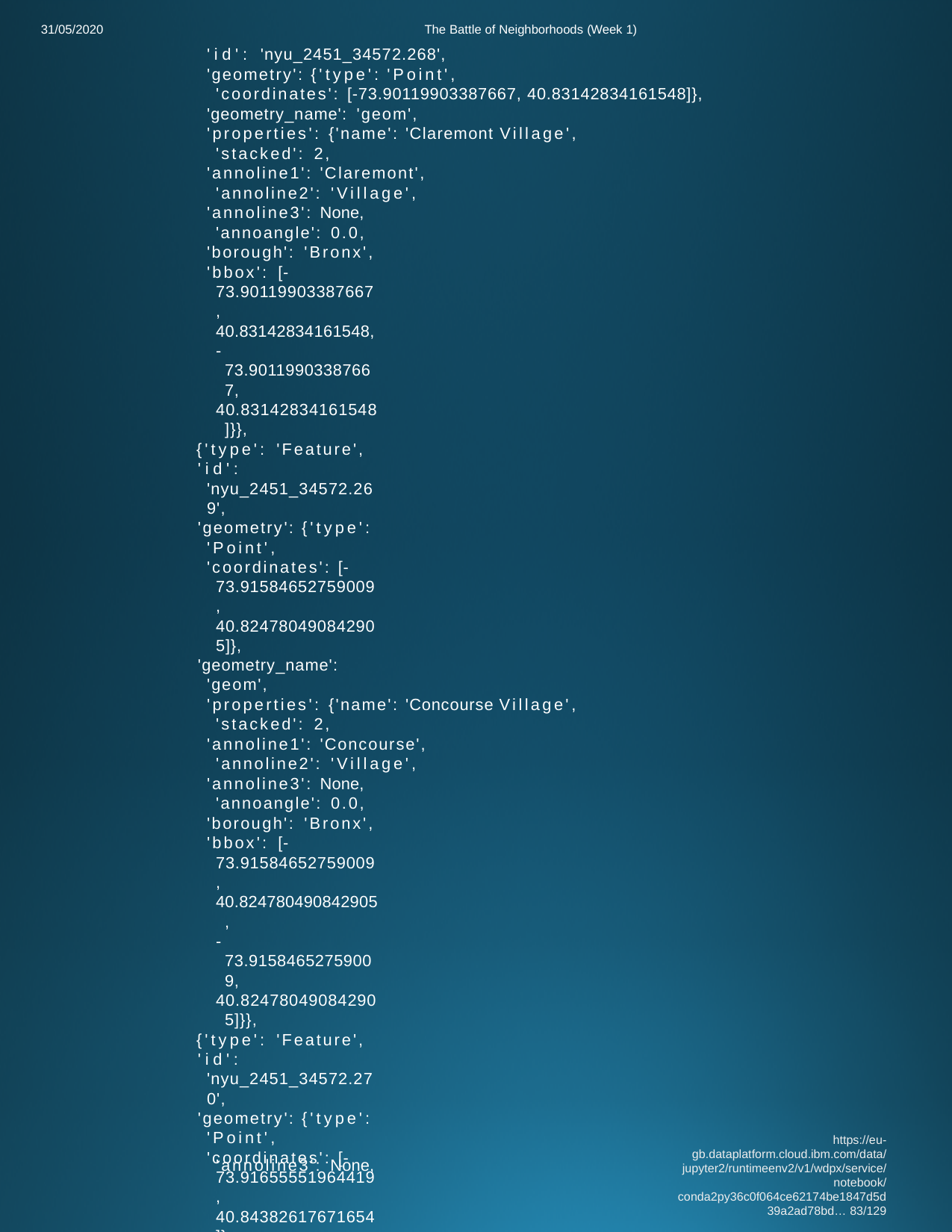

The Battle of Neighborhoods (Week 1)
'id': 'nyu_2451_34572.268',
'geometry': {'type': 'Point',
'coordinates': [-73.90119903387667, 40.83142834161548]},
'geometry_name': 'geom',
'properties': {'name': 'Claremont Village',  'stacked': 2,
'annoline1': 'Claremont',  'annoline2': 'Village',
'annoline3': None,  'annoangle': 0.0,
'borough': 'Bronx',
'bbox': [-73.90119903387667,
40.83142834161548,
-73.90119903387667,
40.83142834161548]}},
{'type': 'Feature',
'id': 'nyu_2451_34572.269',
'geometry': {'type': 'Point',
'coordinates': [-73.91584652759009, 40.824780490842905]},
'geometry_name': 'geom',
'properties': {'name': 'Concourse Village',  'stacked': 2,
'annoline1': 'Concourse',  'annoline2': 'Village',
'annoline3': None,  'annoangle': 0.0,
'borough': 'Bronx',
'bbox': [-73.91584652759009,
40.824780490842905,
-73.91584652759009,
40.824780490842905]}},
{'type': 'Feature',
'id': 'nyu_2451_34572.270',
'geometry': {'type': 'Point',
'coordinates': [-73.91655551964419, 40.84382617671654]},
'geometry_name': 'geom',
'properties': {'name': 'Mount Eden',  'stacked': 2,
'annoline1': 'Mount',  'annoline2': 'Eden',  'annoline3': None,
'annoangle': 0.0,
'borough': 'Bronx',
'bbox': [-73.91655551964419,
40.84382617671654,
-73.91655551964419,
40.84382617671654]}},
{'type': 'Feature',
'id': 'nyu_2451_34572.271',
'geometry': {'type': 'Point',
'coordinates': [-73.90829930881988, 40.84884160724665]},
'geometry_name': 'geom',
'properties': {'name': 'Mount Hope',  'stacked': 2,
'annoline1': 'Mount',  'annoline2': 'Hope',
31/05/2020
https://eu-gb.dataplatform.cloud.ibm.com/data/jupyter2/runtimeenv2/v1/wdpx/service/notebook/conda2py36c0f064ce62174be1847d5d39a2ad78bd… 83/129
'annoline3': None,